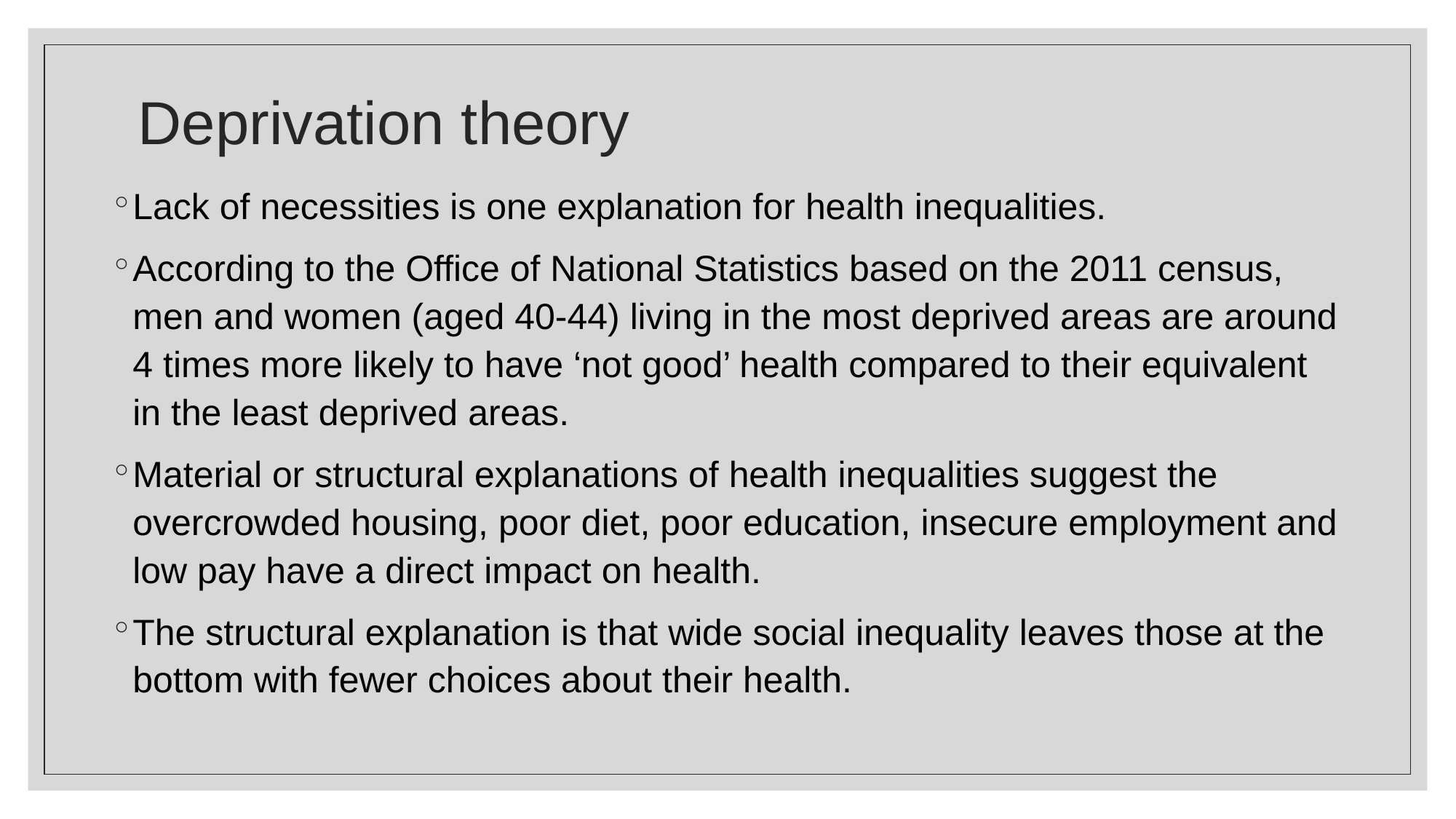

# Deprivation theory
Lack of necessities is one explanation for health inequalities.
According to the Office of National Statistics based on the 2011 census, men and women (aged 40-44) living in the most deprived areas are around 4 times more likely to have ‘not good’ health compared to their equivalent in the least deprived areas.
Material or structural explanations of health inequalities suggest the overcrowded housing, poor diet, poor education, insecure employment and low pay have a direct impact on health.
The structural explanation is that wide social inequality leaves those at the bottom with fewer choices about their health.